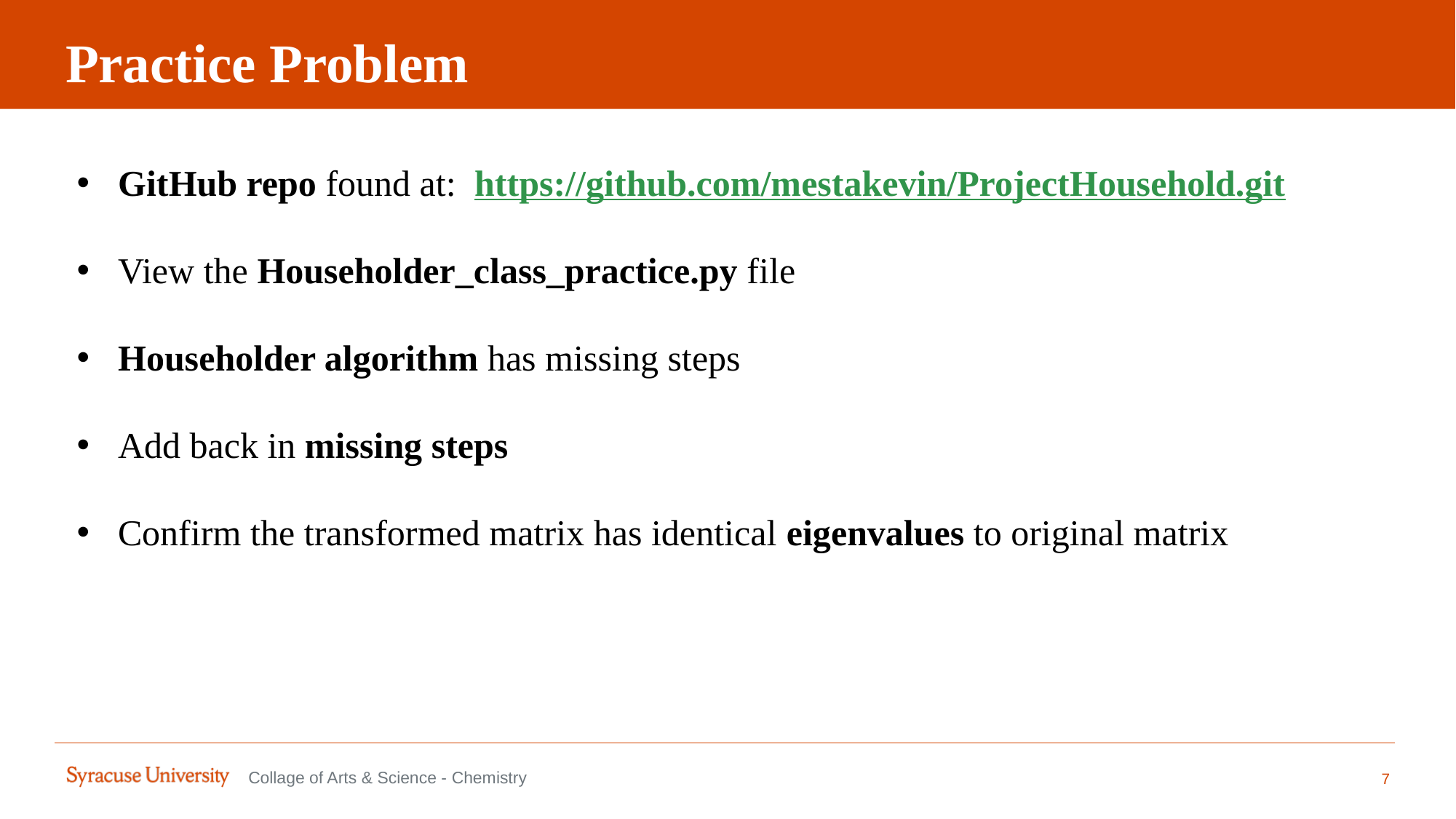

# Practice Problem
GitHub repo found at:  https://github.com/mestakevin/ProjectHousehold.git

View the Householder_class_practice.py file

Householder algorithm has missing steps

Add back in missing steps

Confirm the transformed matrix has identical eigenvalues to original matrix
7
Collage of Arts & Science - Chemistry